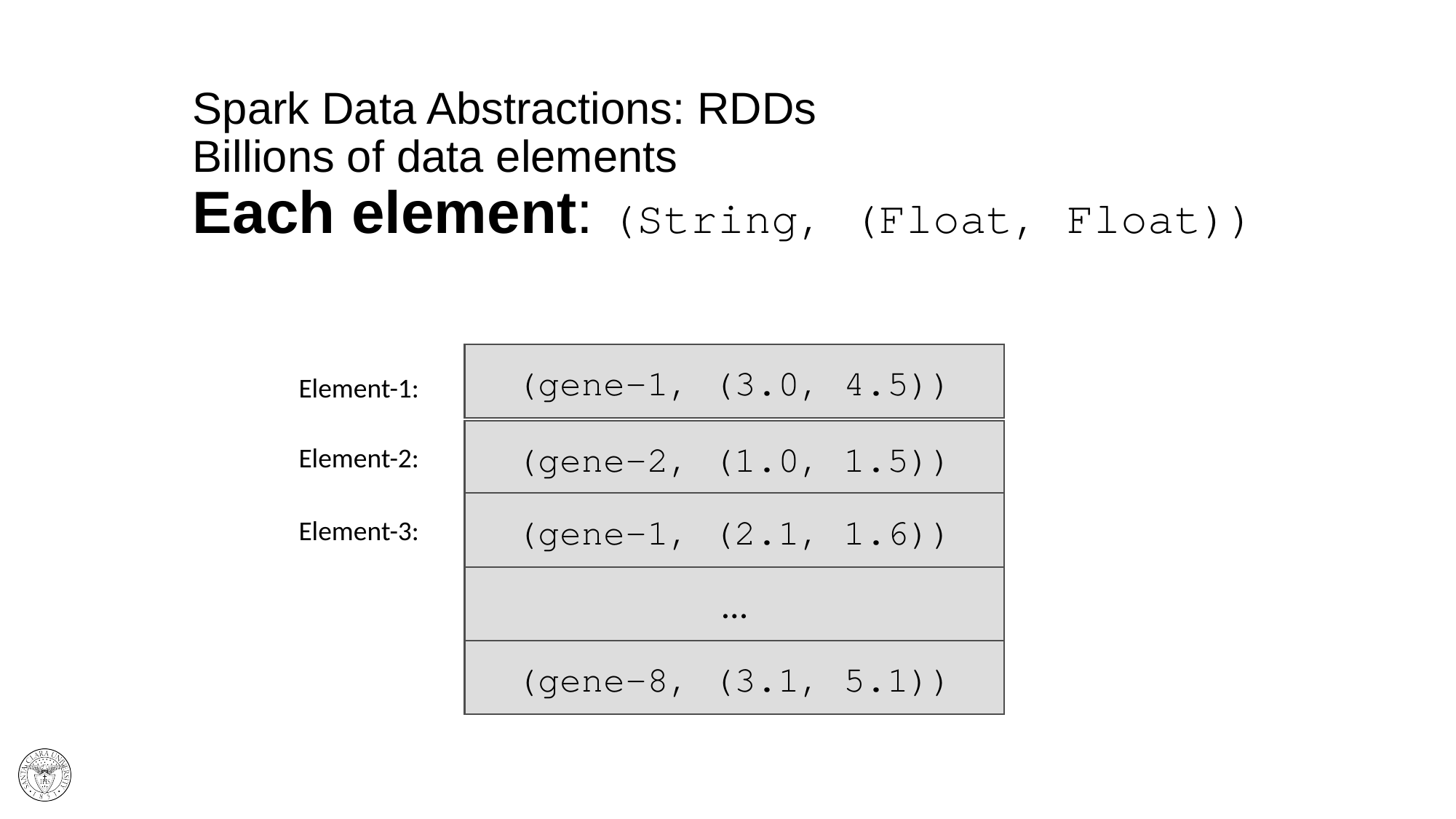

# Spark Data Abstractions: RDDs Billions of data elements Each element: (String, (Float, Float))
(gene-1, (3.0, 4.5))
Element-1:
(gene-2, (1.0, 1.5))
Element-2:
(gene-1, (2.1, 1.6))
Element-3:
…
(gene-8, (3.1, 5.1))